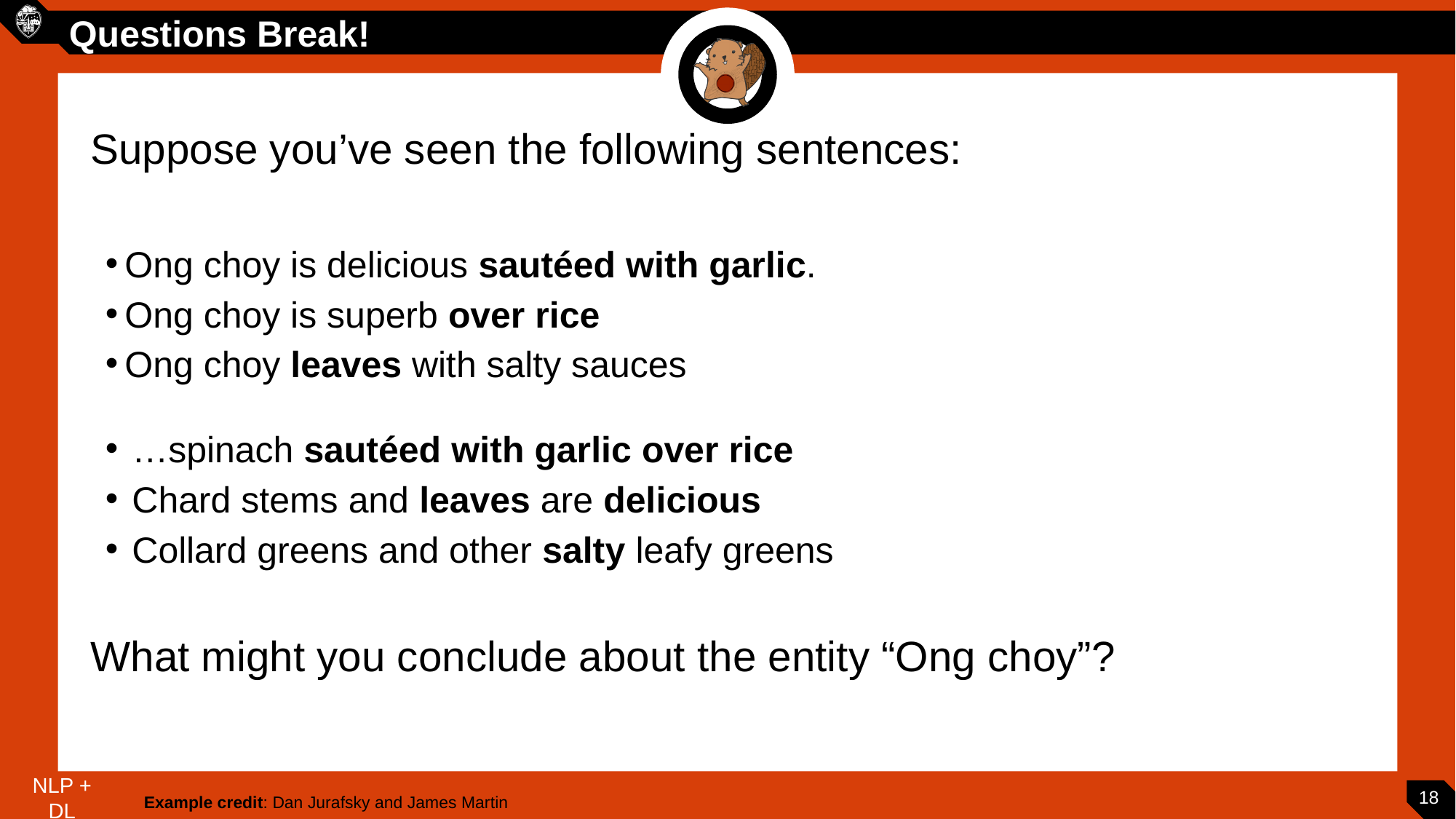

Suppose you’ve seen the following sentences:

Ong choy is delicious sautéed with garlic.
Ong choy is superb over rice
Ong choy leaves with salty sauces
…spinach sautéed with garlic over rice
Chard stems and leaves are delicious
Collard greens and other salty leafy greens

What might you conclude about the entity “Ong choy”?

18
Example credit: Dan Jurafsky and James Martin